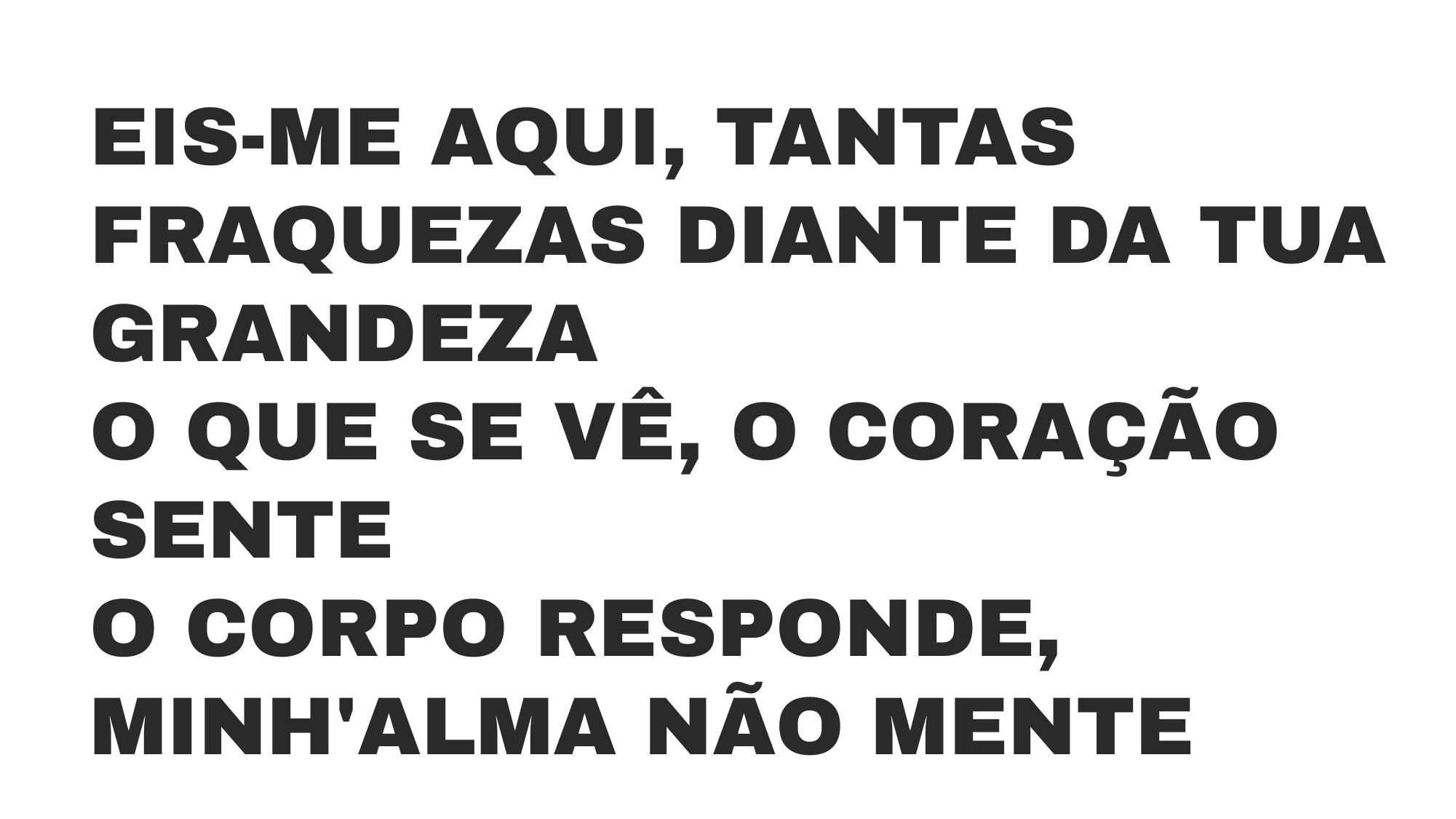

EIS-ME AQUI, TANTAS FRAQUEZAS DIANTE DA TUA GRANDEZA
O QUE SE VÊ, O CORAÇÃO SENTE
O CORPO RESPONDE, MINH'ALMA NÃO MENTE